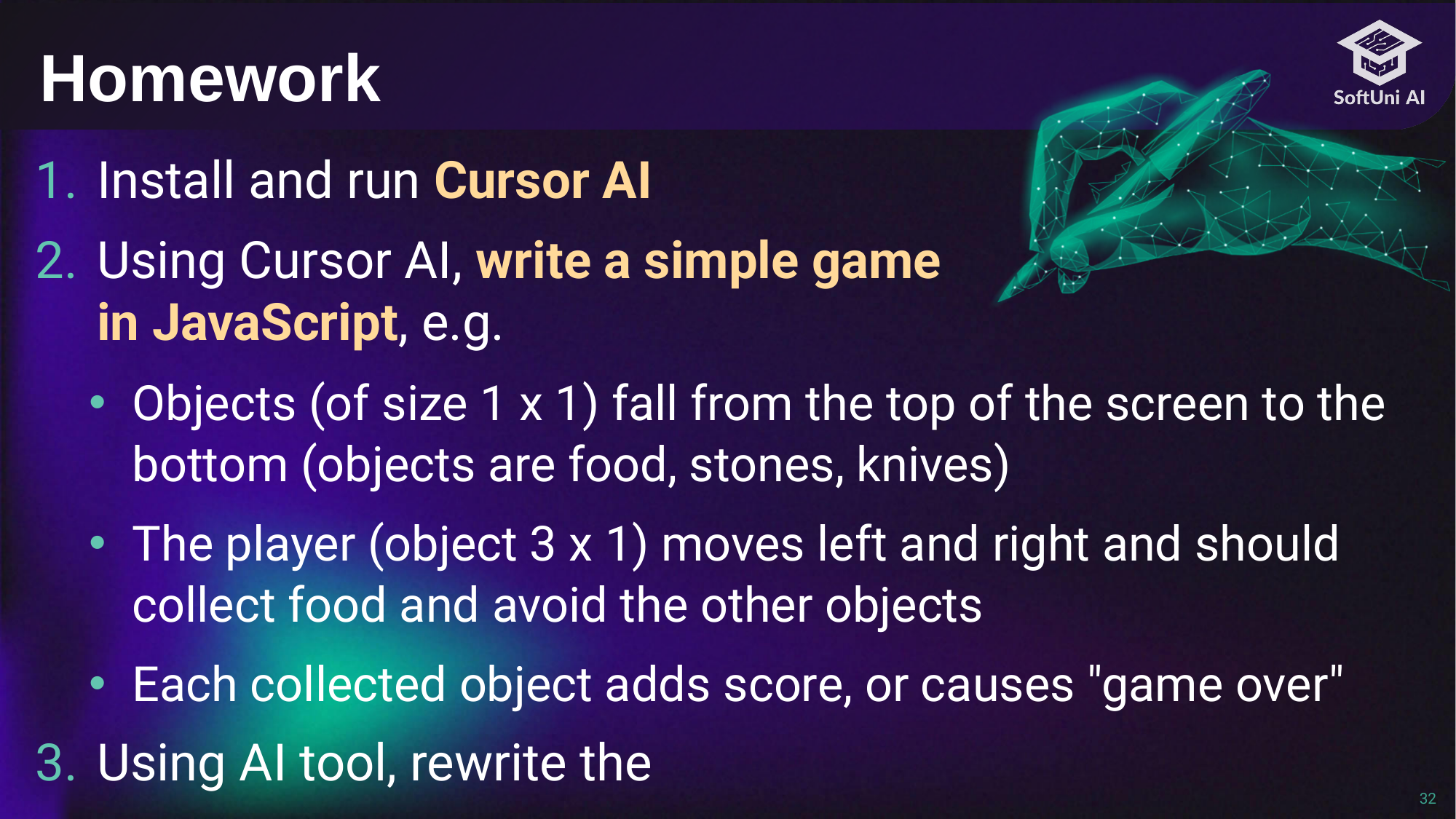

Install and run Cursor AI
Using Cursor AI, write a simple game
in JavaScript, e.g.
Objects (of size 1 x 1) fall from the top of the screen to the bottom (objects are food, stones, knives)
The player (object 3 x 1) moves left and right and should collect food and avoid the other objects
Each collected object adds score, or causes "game over"
Using AI tool, rewrite the
32